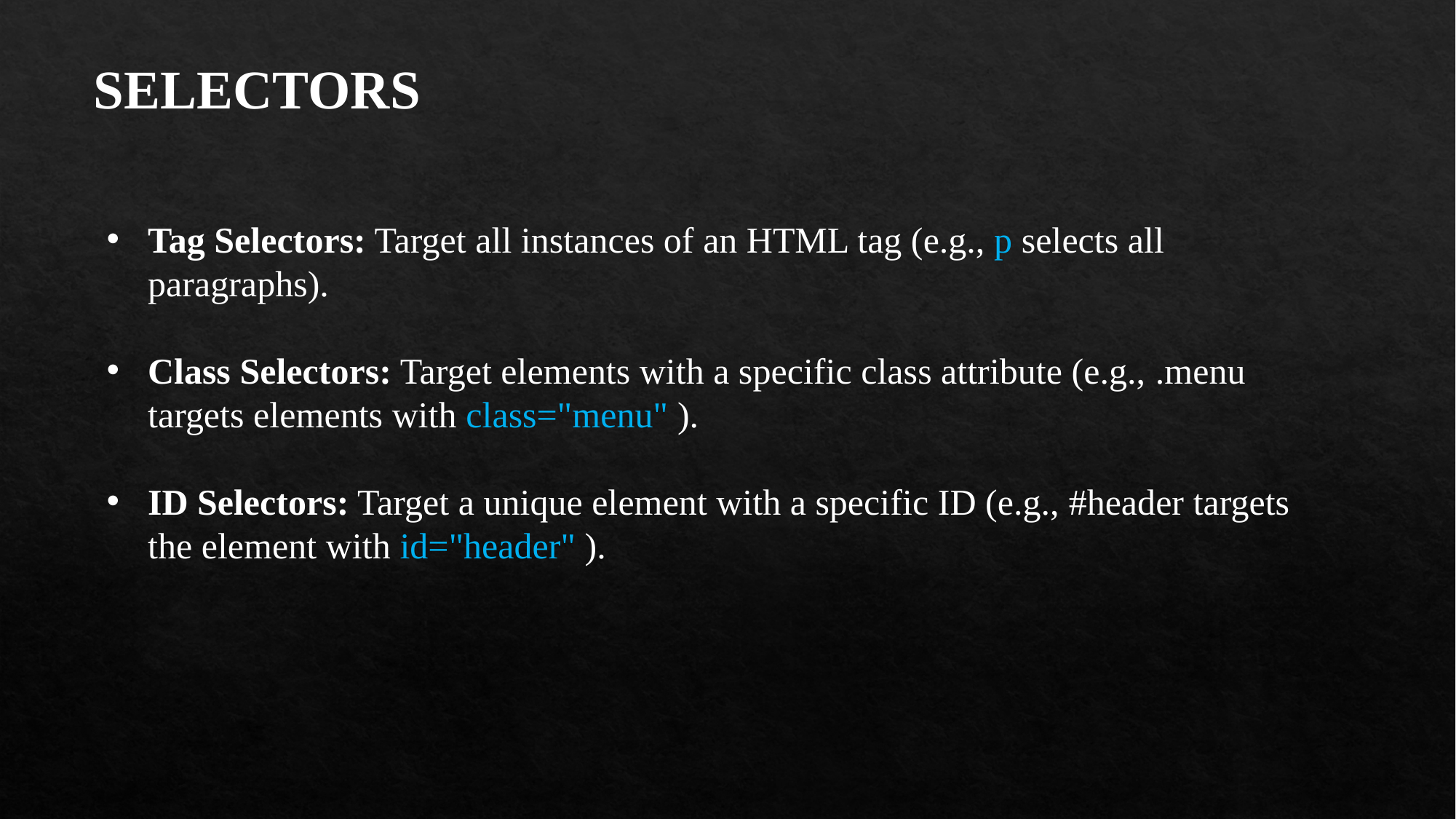

SELECTORS

Tag Selectors: Target all instances of an HTML tag (e.g., p selects all paragraphs).

Class Selectors: Target elements with a specific class attribute (e.g., .menu targets elements with class="menu" ).

ID Selectors: Target a unique element with a specific ID (e.g., #header targets the element with id="header" ).